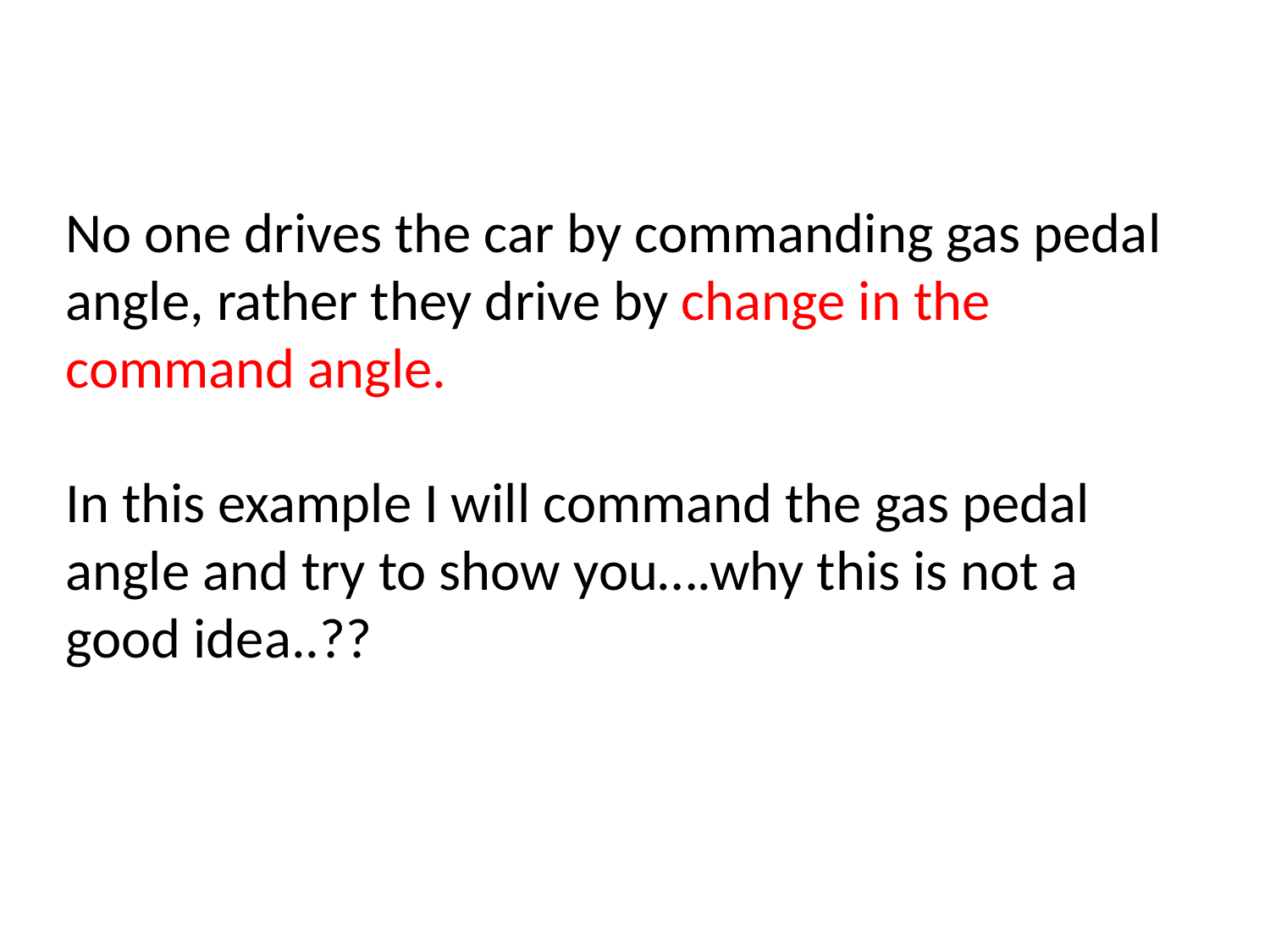

# No one drives the car by commanding gas pedal angle, rather they drive by change in the command angle. In this example I will command the gas pedal angle and try to show you….why this is not a good idea..??